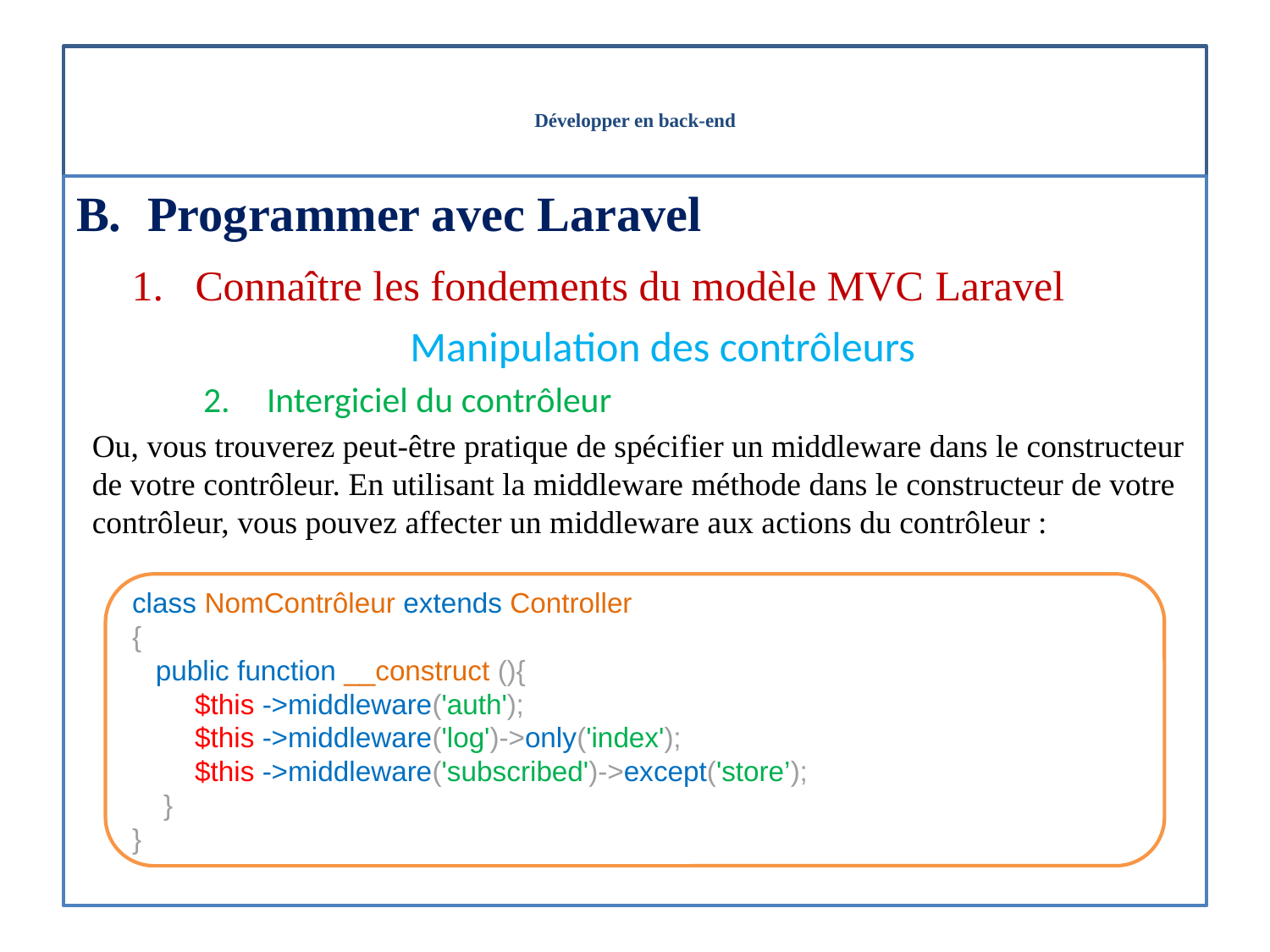

# Développer en back-end
Programmer avec Laravel
Connaître les fondements du modèle MVC Laravel
Manipulation des contrôleurs
Intergiciel du contrôleur
Ou, vous trouverez peut-être pratique de spécifier un middleware dans le constructeur de votre contrôleur. En utilisant la middleware méthode dans le constructeur de votre contrôleur, vous pouvez affecter un middleware aux actions du contrôleur :

class NomContrôleur extends Controller
{
   public function __construct (){
        $this ->middleware('auth');
        $this ->middleware('log')->only('index');
        $this ->middleware('subscribed')->except('store’);
    }
}